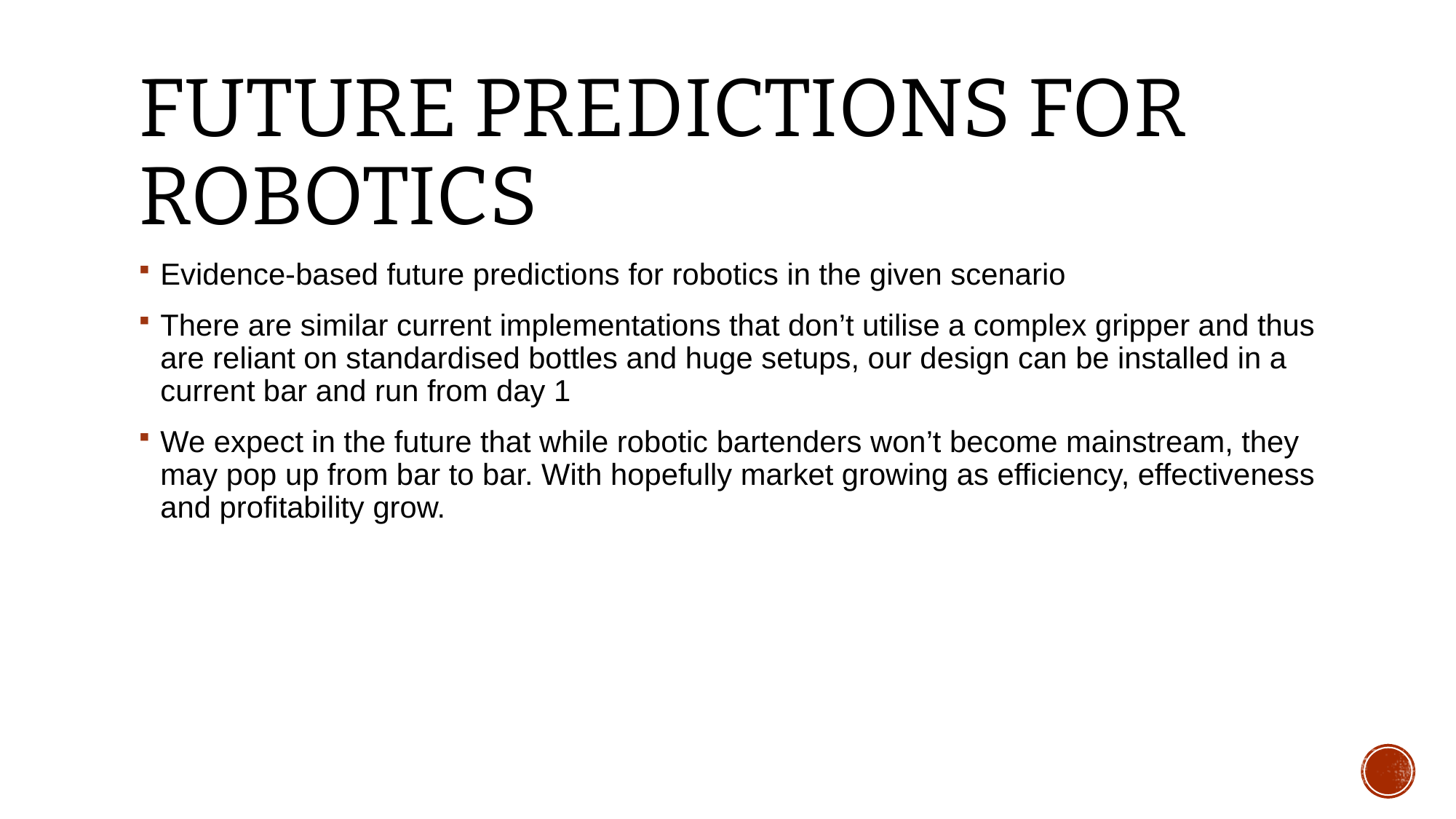

# Future Predictions For Robotics
Evidence-based future predictions for robotics in the given scenario
There are similar current implementations that don’t utilise a complex gripper and thus are reliant on standardised bottles and huge setups, our design can be installed in a current bar and run from day 1
We expect in the future that while robotic bartenders won’t become mainstream, they may pop up from bar to bar. With hopefully market growing as efficiency, effectiveness and profitability grow.